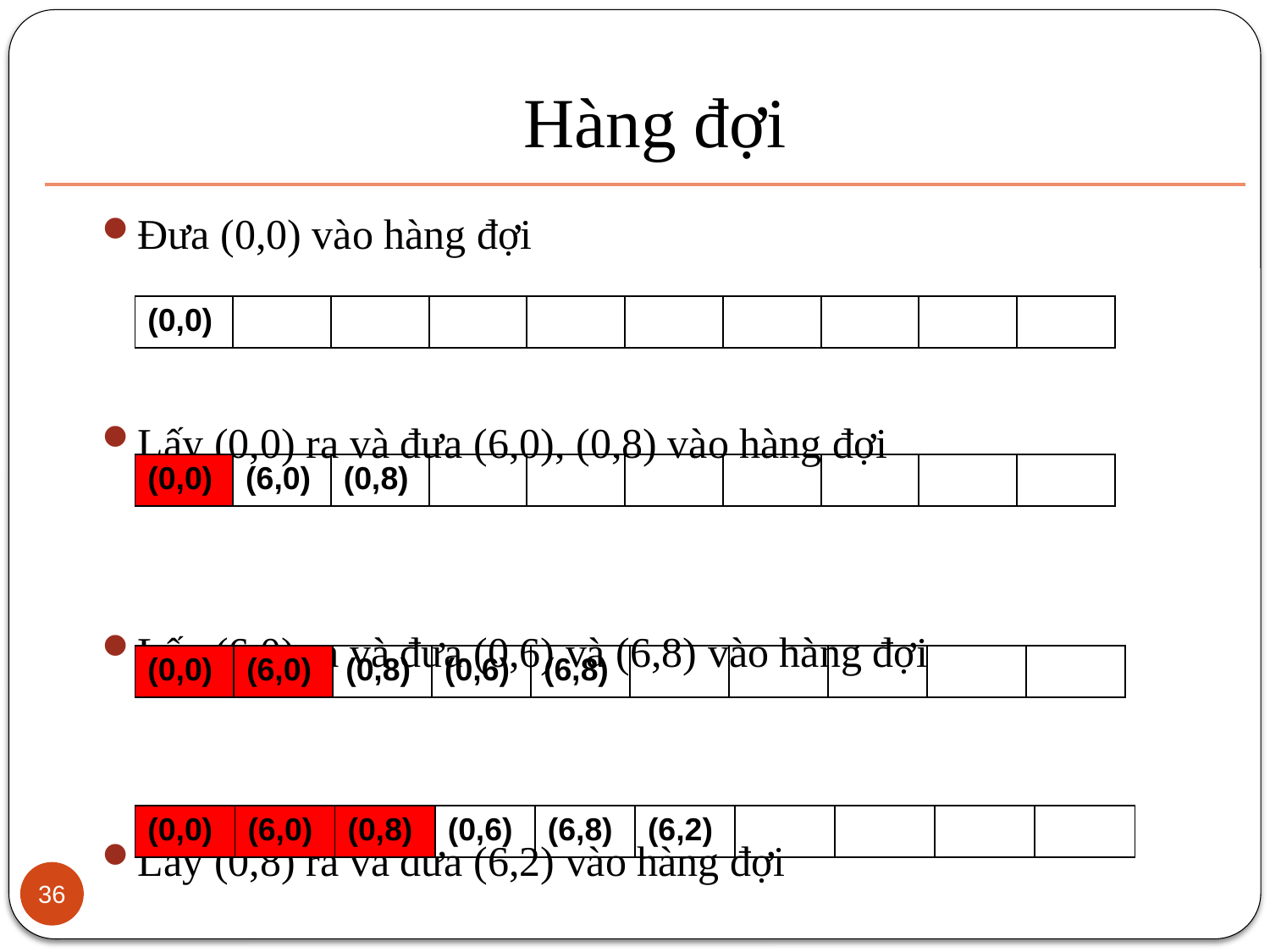

# Hàng đợi
Đưa (0,0) vào hàng đợi

Lấy (0,0) ra và đưa (6,0), (0,8) vào hàng đợi

Lấy (6,0) ra và đưa (0,6) và (6,8) vào hàng đợi

Lấy (0,8) ra và đưa (6,2) vào hàng đợi

| (0,0) |  |  |  |  |  |  |  |  |  |
| --- | --- | --- | --- | --- | --- | --- | --- | --- | --- |
| (0,0) | (6,0) | (0,8) |  |  |  |  |  |  |  |
| --- | --- | --- | --- | --- | --- | --- | --- | --- | --- |
| (0,0) | (6,0) | (0,8) | (0,6) | (6,8) |  |  |  |  |  |
| --- | --- | --- | --- | --- | --- | --- | --- | --- | --- |
| (0,0) | (6,0) | (0,8) | (0,6) | (6,8) | (6,2) |  |  |  |  |
| --- | --- | --- | --- | --- | --- | --- | --- | --- | --- |
36